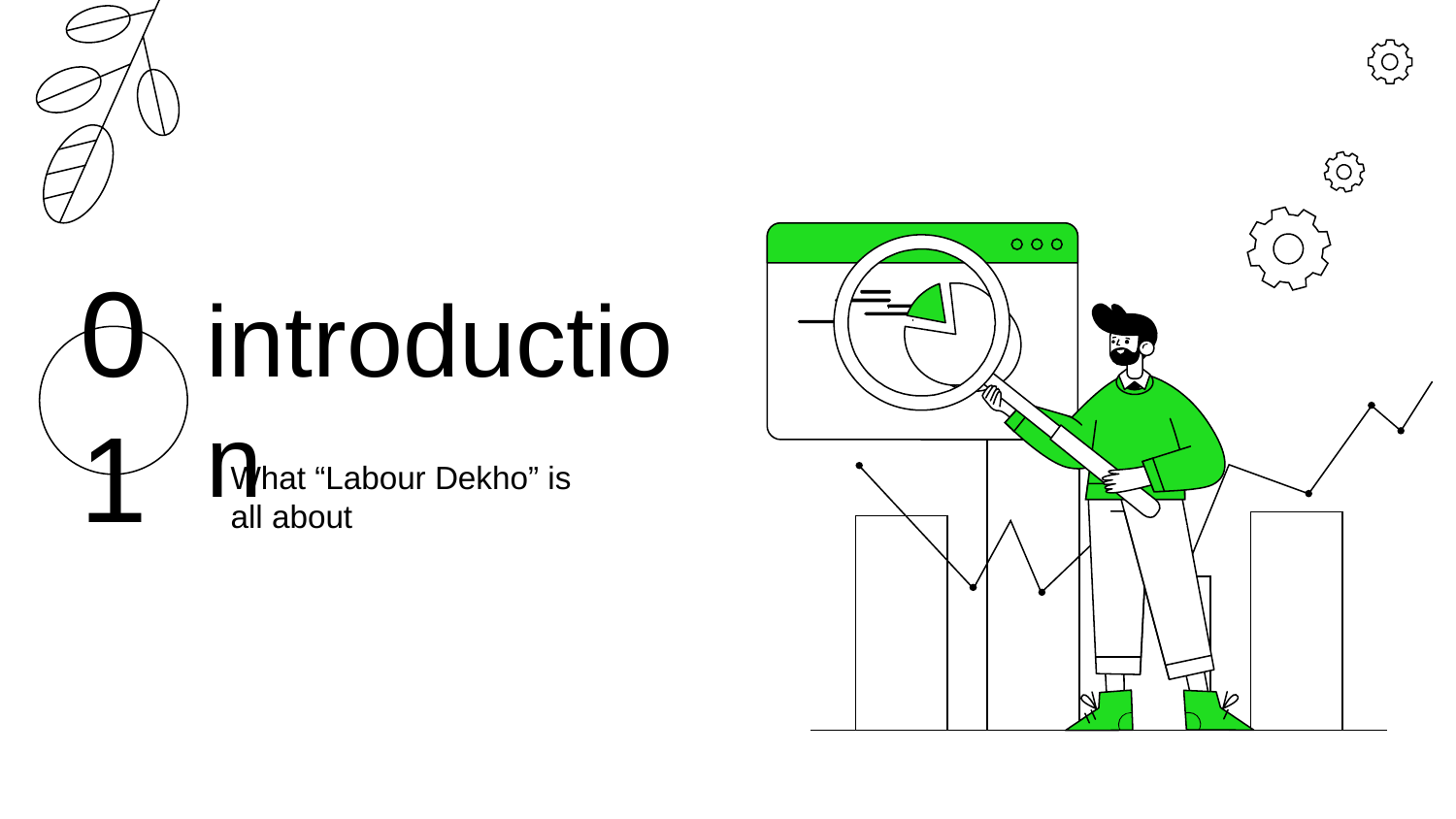

# introduction
01

What “Labour Dekho” is all about